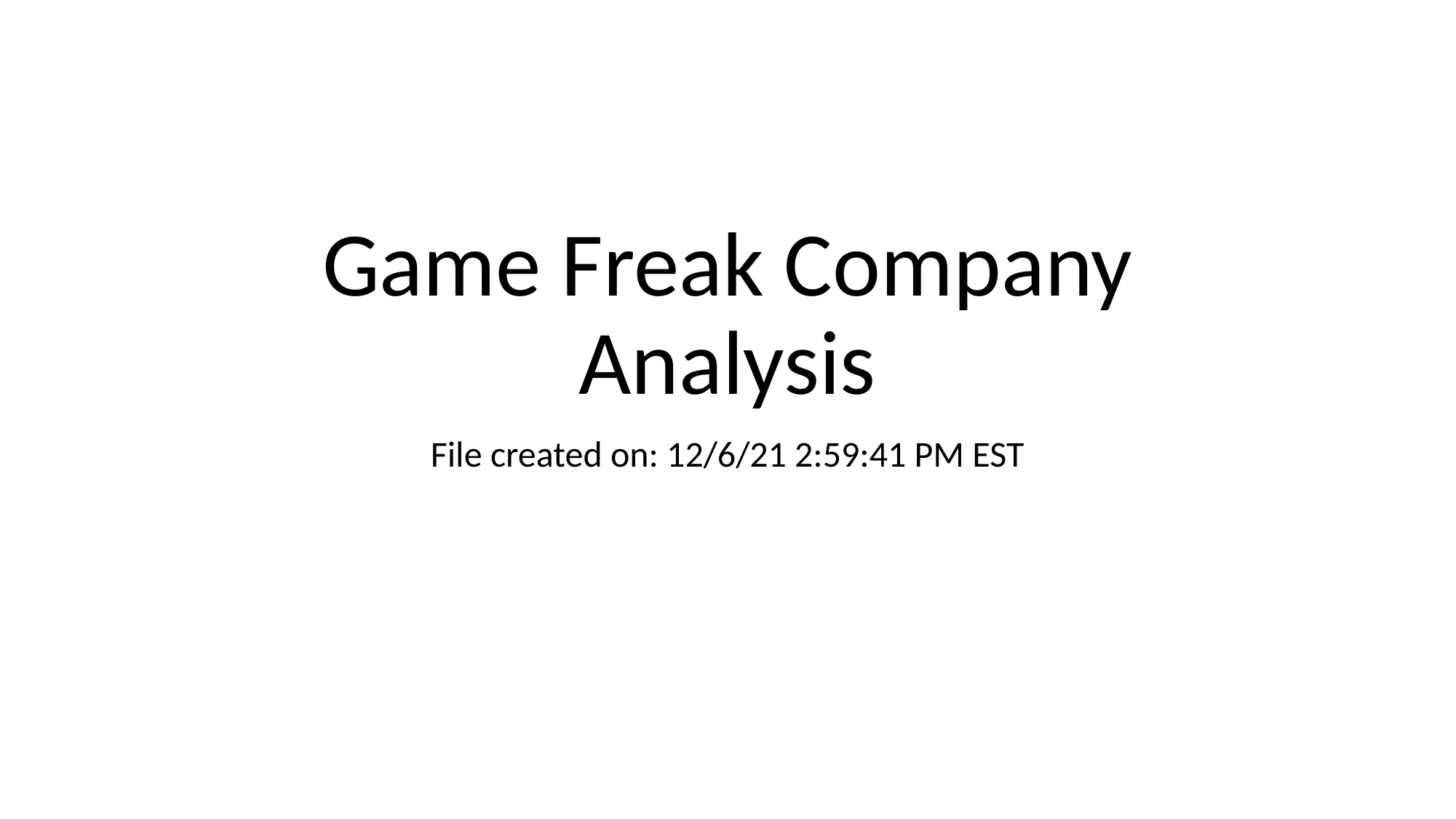

# Game Freak Company Analysis
File created on: 12/6/21 2:59:41 PM EST